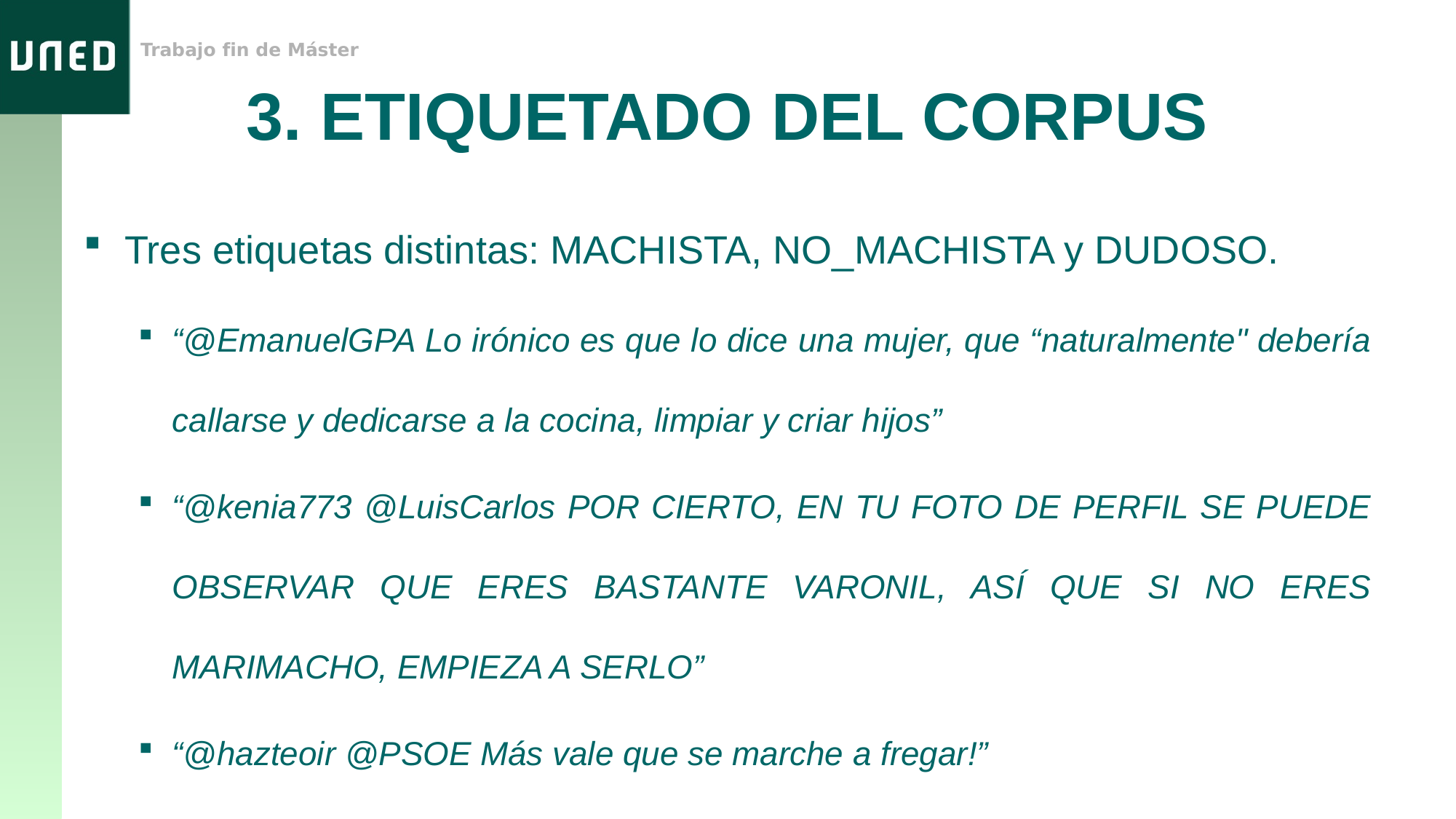

3. ETIQUETADO DEL CORPUS
Tres etiquetas distintas: MACHISTA, NO_MACHISTA y DUDOSO.
“@EmanuelGPA Lo irónico es que lo dice una mujer, que “naturalmente" debería callarse y dedicarse a la cocina, limpiar y criar hijos”
“@kenia773 @LuisCarlos POR CIERTO, EN TU FOTO DE PERFIL SE PUEDE OBSERVAR QUE ERES BASTANTE VARONIL, ASÍ QUE SI NO ERES MARIMACHO, EMPIEZA A SERLO”
“@hazteoir @PSOE Más vale que se marche a fregar!”